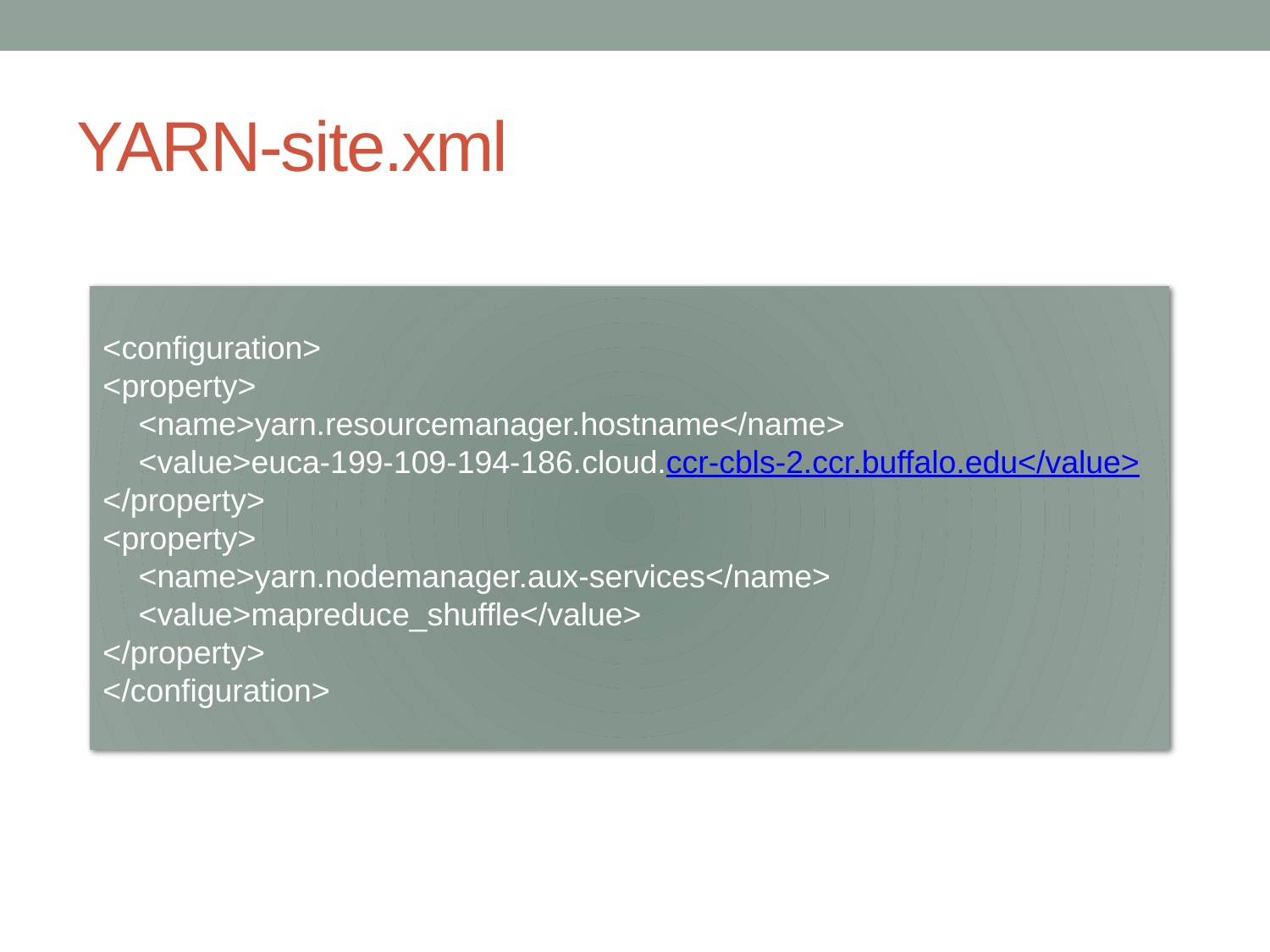

# YARN-site.xml
<configuration>
<property>
    <name>yarn.resourcemanager.hostname</name>
    <value>euca-199-109-194-186.cloud.ccr-cbls-2.ccr.buffalo.edu</value>
</property>
<property>
    <name>yarn.nodemanager.aux-services</name>
    <value>mapreduce_shuffle</value>
</property>
</configuration>